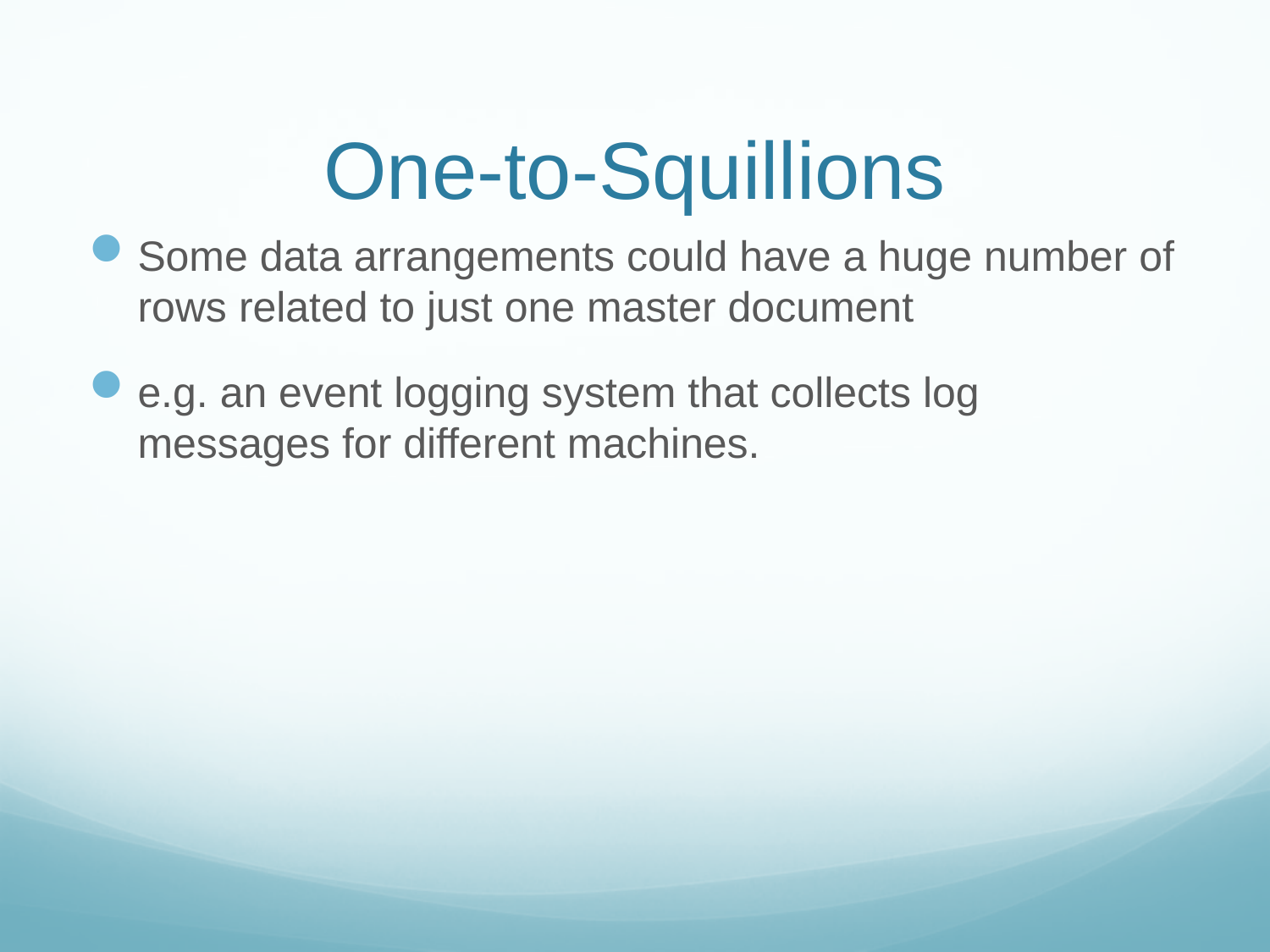

# One-to-Squillions
Some data arrangements could have a huge number of rows related to just one master document
e.g. an event logging system that collects log messages for different machines.